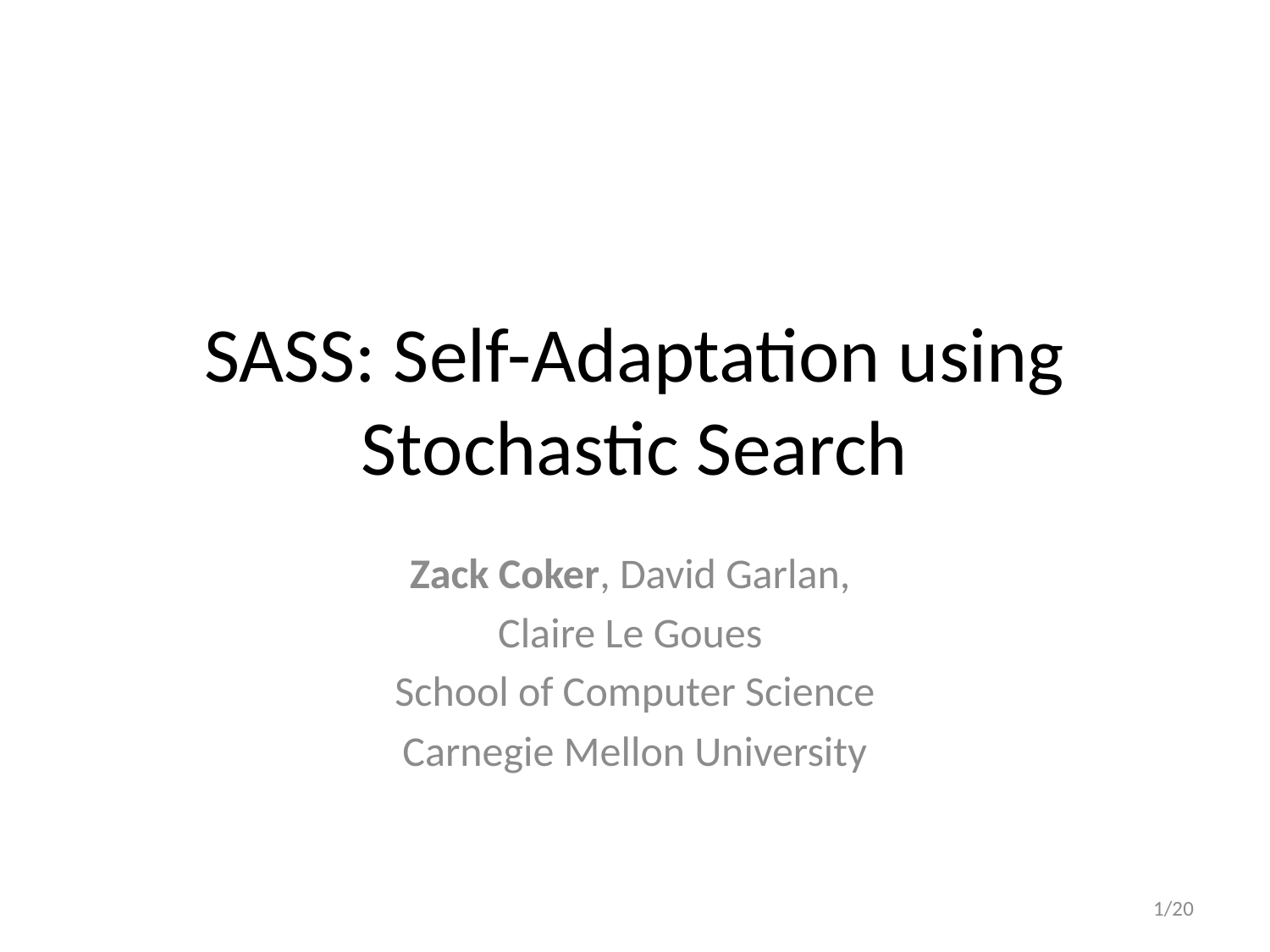

# SASS: Self-Adaptation using Stochastic Search
Zack Coker, David Garlan,
Claire Le Goues
School of Computer Science
Carnegie Mellon University
1/20